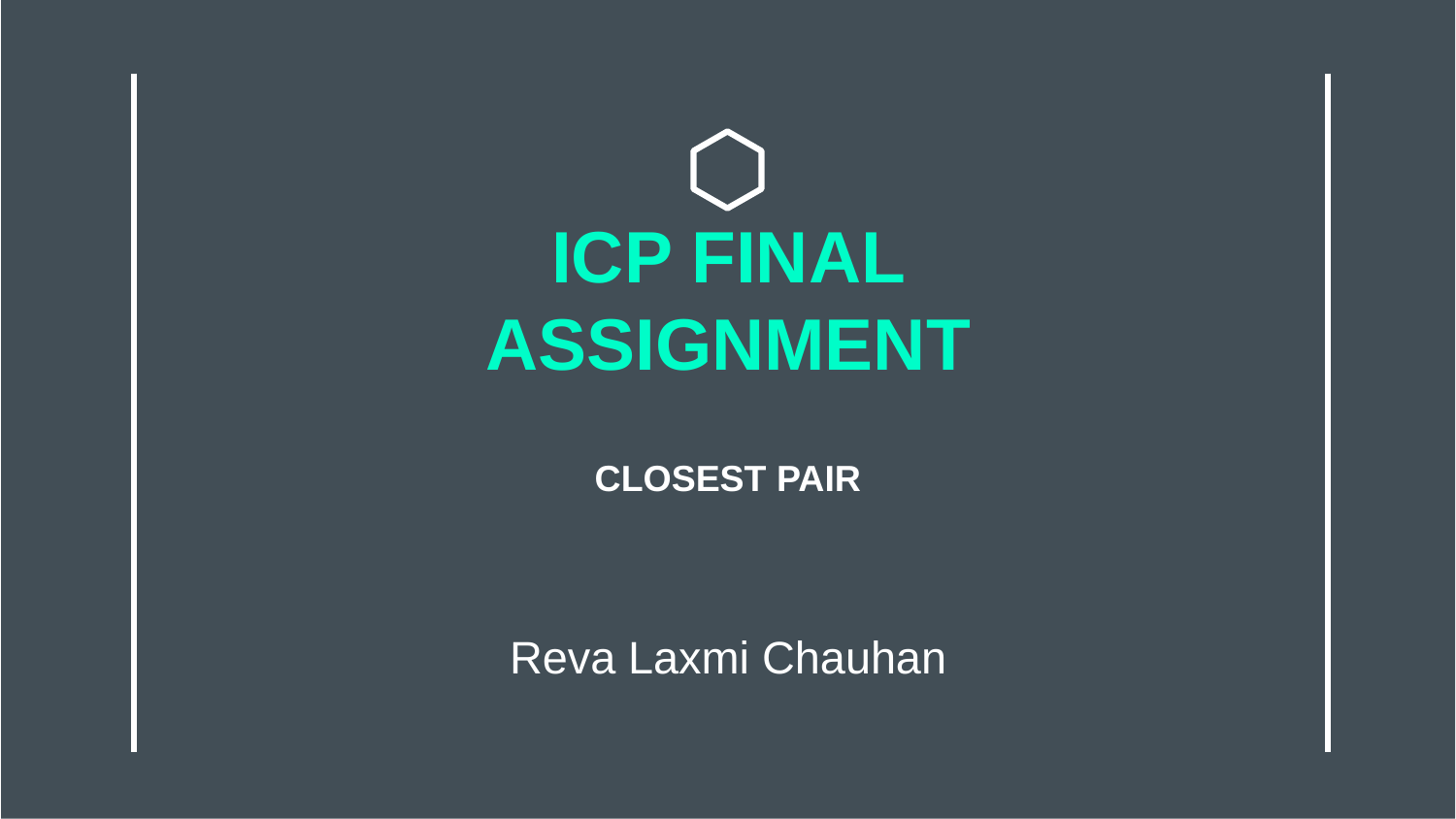

# ICP FINAL ASSIGNMENT
CLOSEST PAIR
Reva Laxmi Chauhan